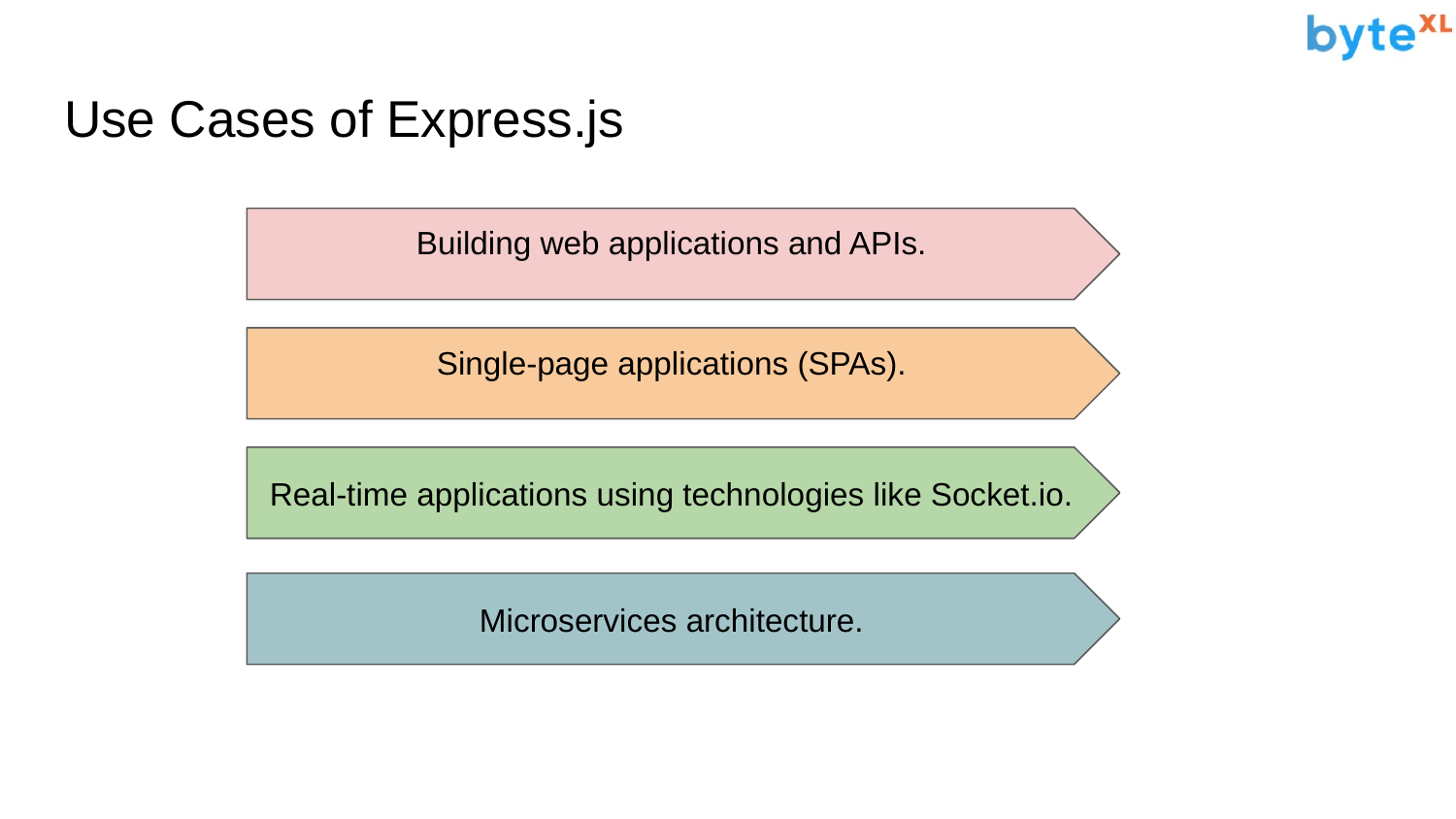

# Use Cases of Express.js

Building web applications and APIs.

Single-page applications (SPAs).

Real-time applications using technologies like Socket.io.
Microservices architecture.